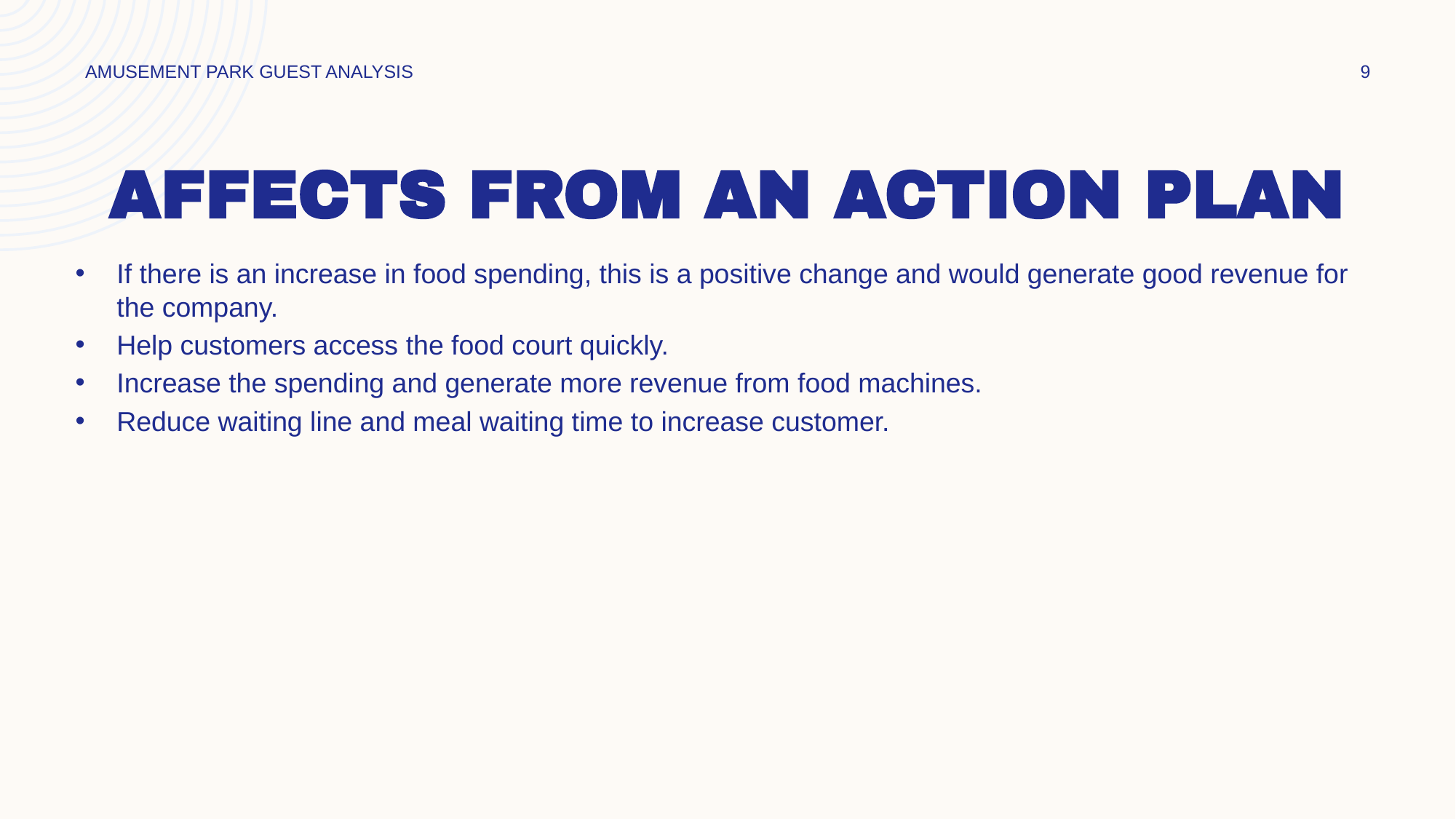

AMUSEMENT PARK GUEST ANALYSIS
9
# Affects from an action plan
If there is an increase in food spending, this is a positive change and would generate good revenue for the company.
Help customers access the food court quickly.
Increase the spending and generate more revenue from food machines.
Reduce waiting line and meal waiting time to increase customer.